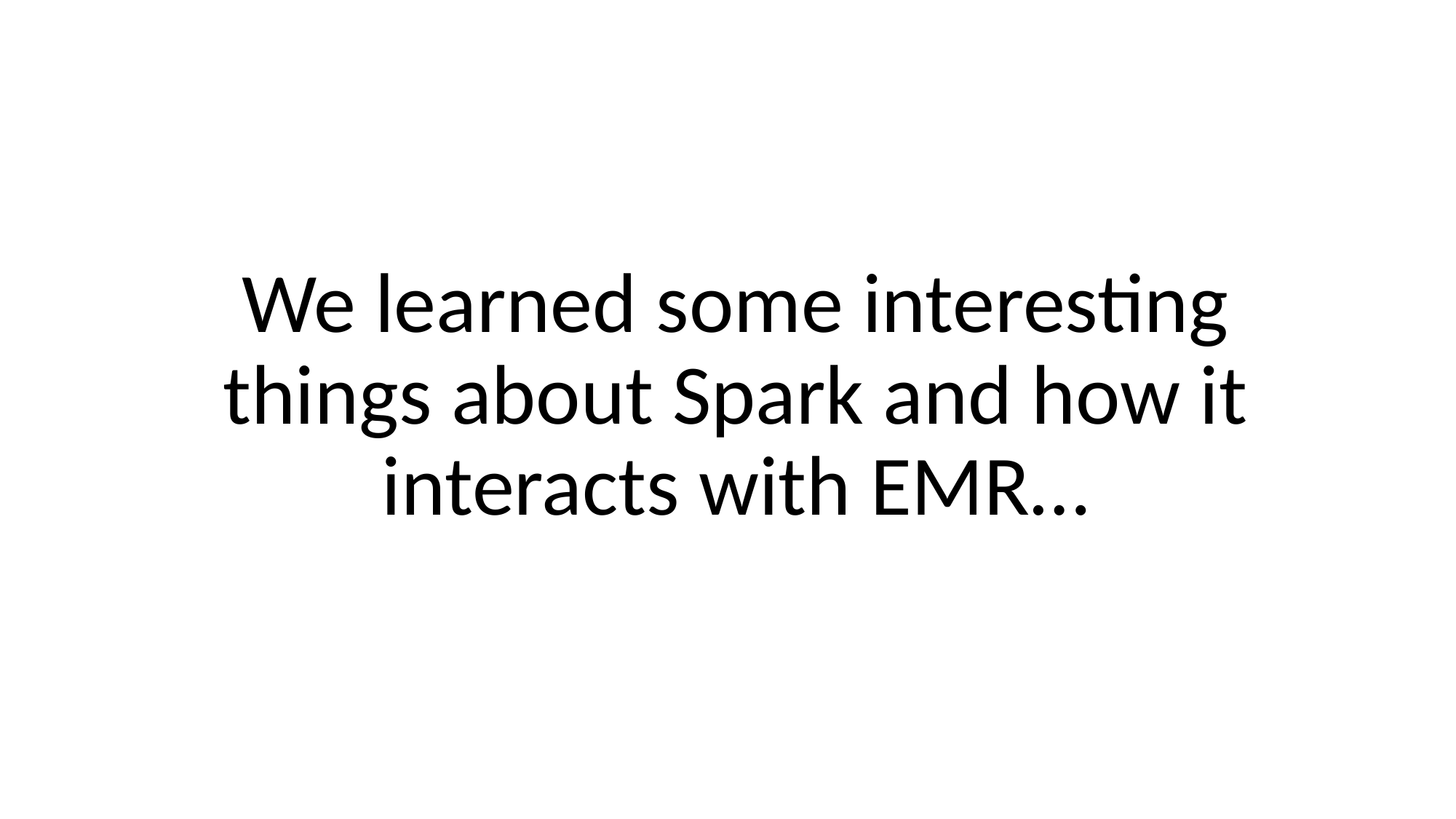

# We learned some interesting things about Spark and how it interacts with EMR…